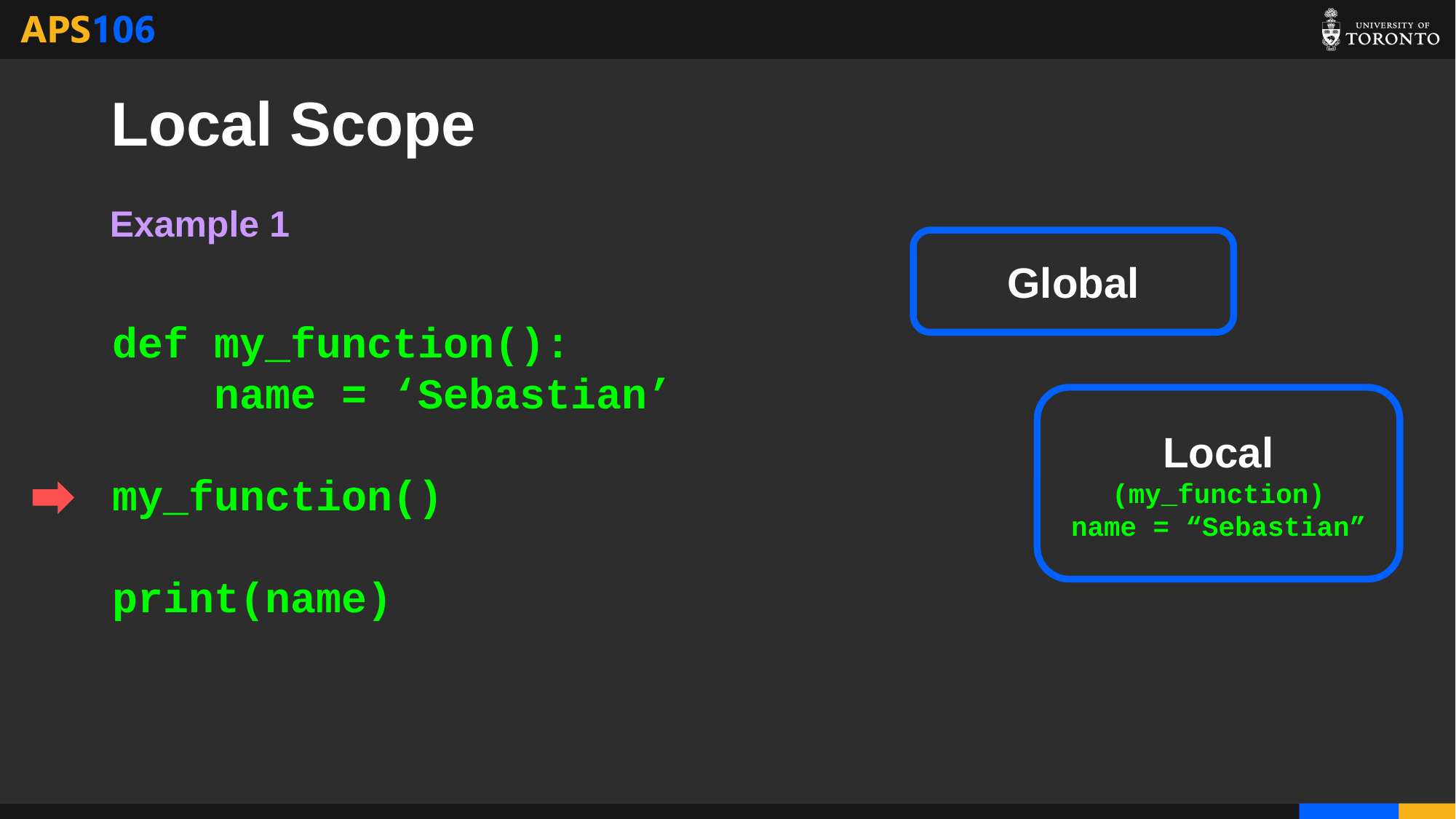

# Local Scope
Example 1
Global
def my_function():
    name = ‘Sebastian’

my_function()

print(name)

Local
(my_function)
name = “Sebastian”